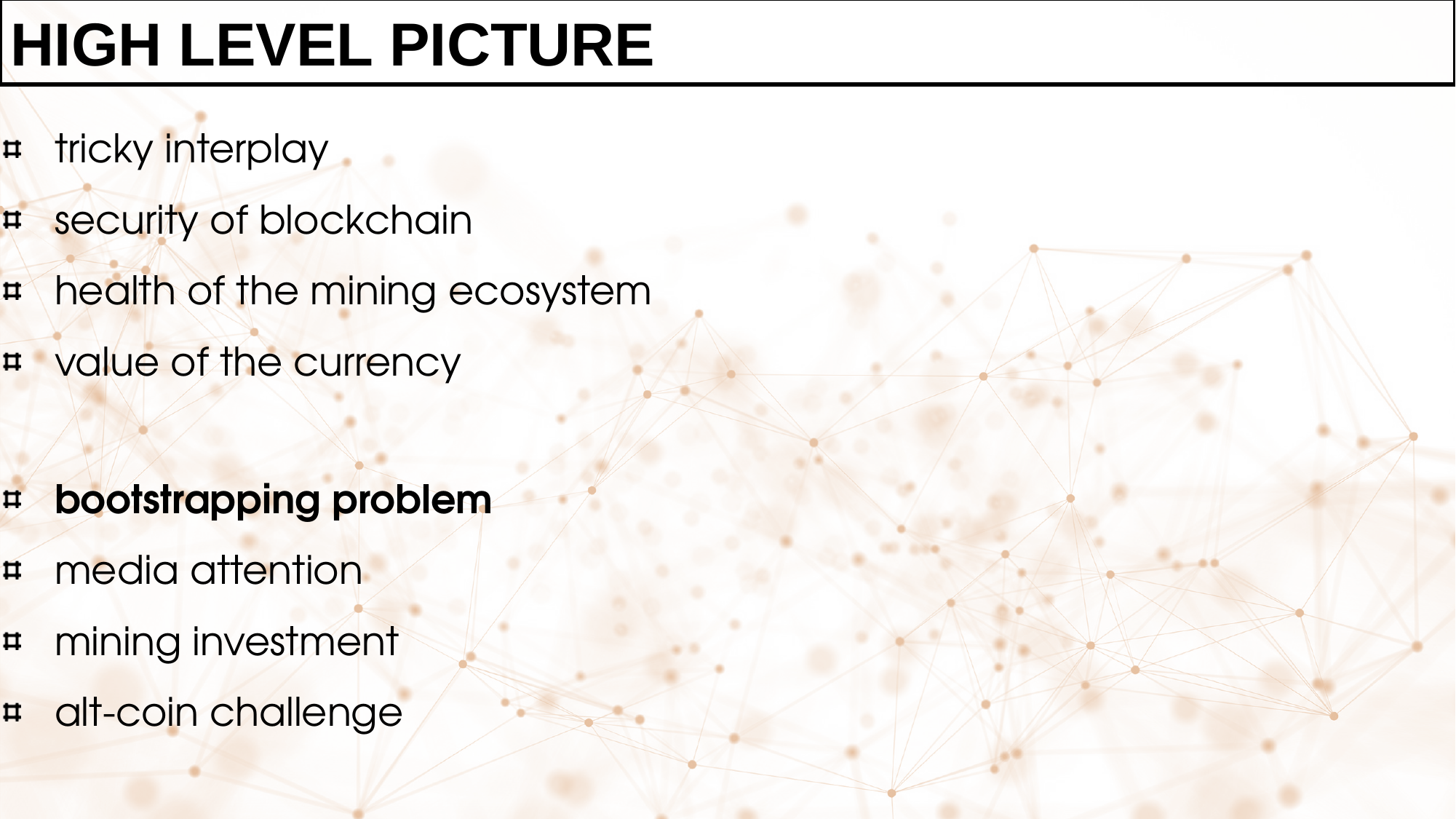

High level picture
tricky interplay
security of blockchain
health of the mining ecosystem
value of the currency
bootstrapping problem
media attention
mining investment
alt-coin challenge